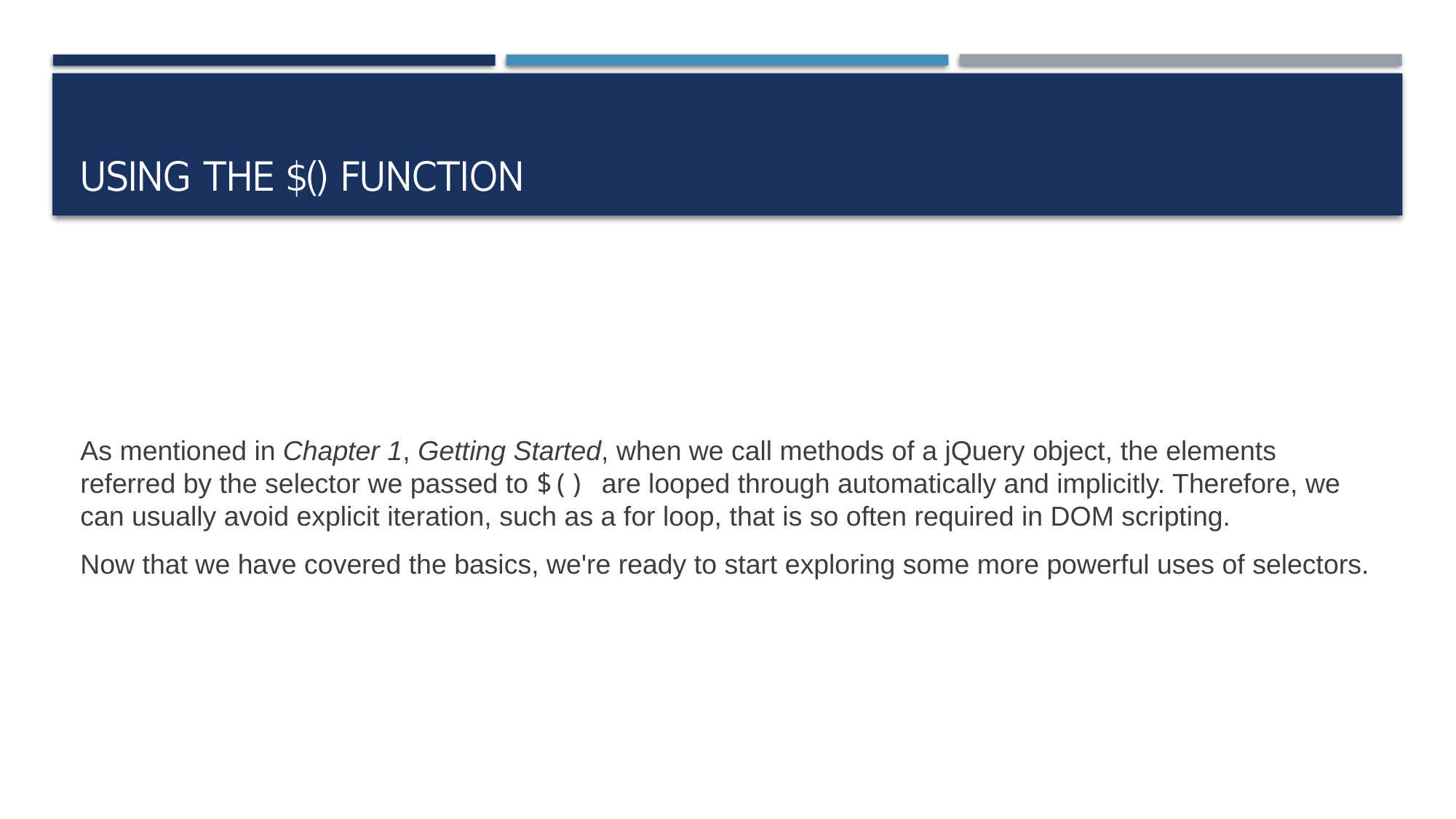

# Using the $() function
As mentioned in Chapter 1, Getting Started, when we call methods of a jQuery object, the elements referred by the selector we passed to $() are looped through automatically and implicitly. Therefore, we can usually avoid explicit iteration, such as a for loop, that is so often required in DOM scripting.
Now that we have covered the basics, we're ready to start exploring some more powerful uses of selectors.